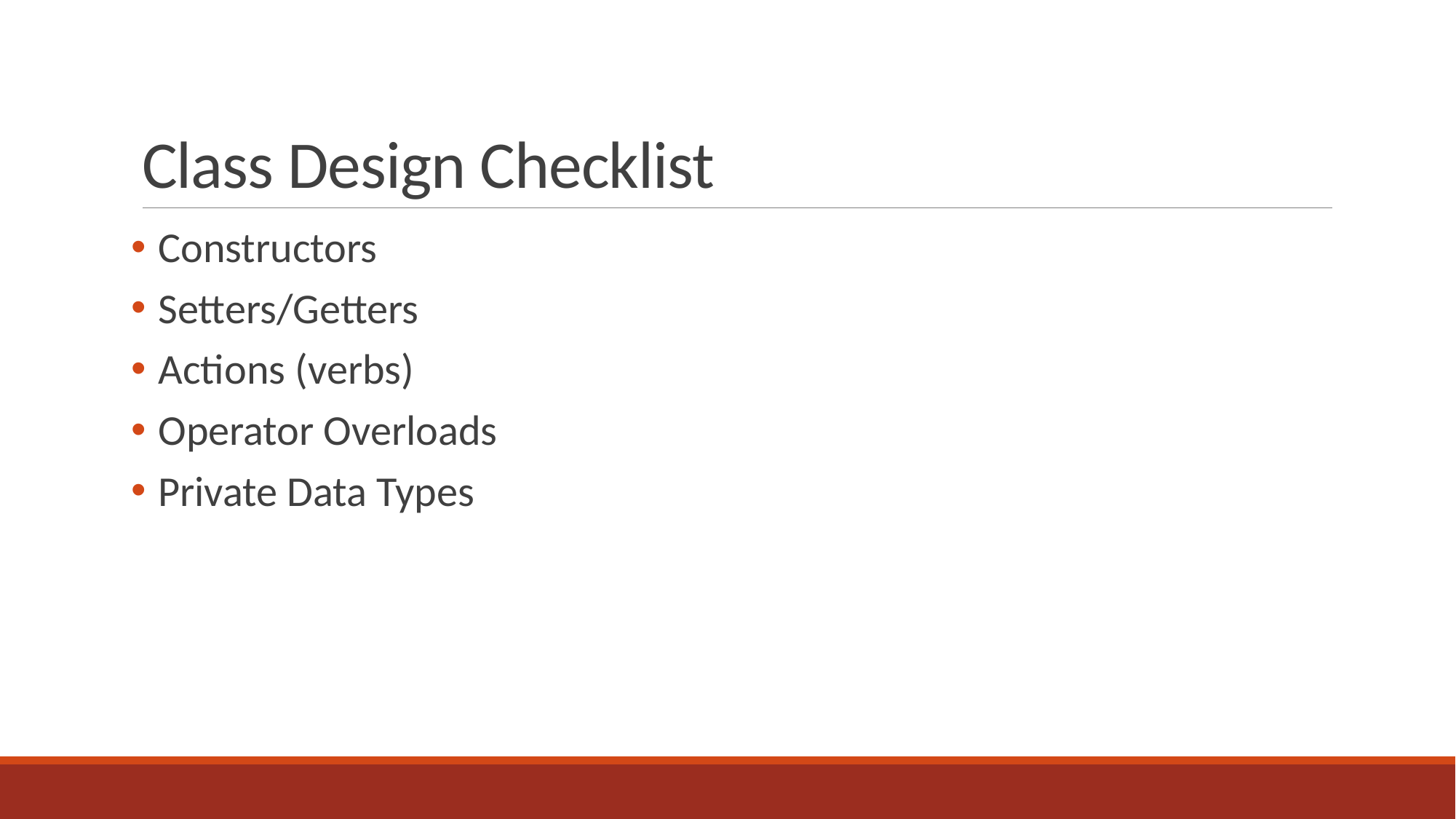

# Class Design Checklist
Constructors
Setters/Getters
Actions (verbs)
Operator Overloads
Private Data Types